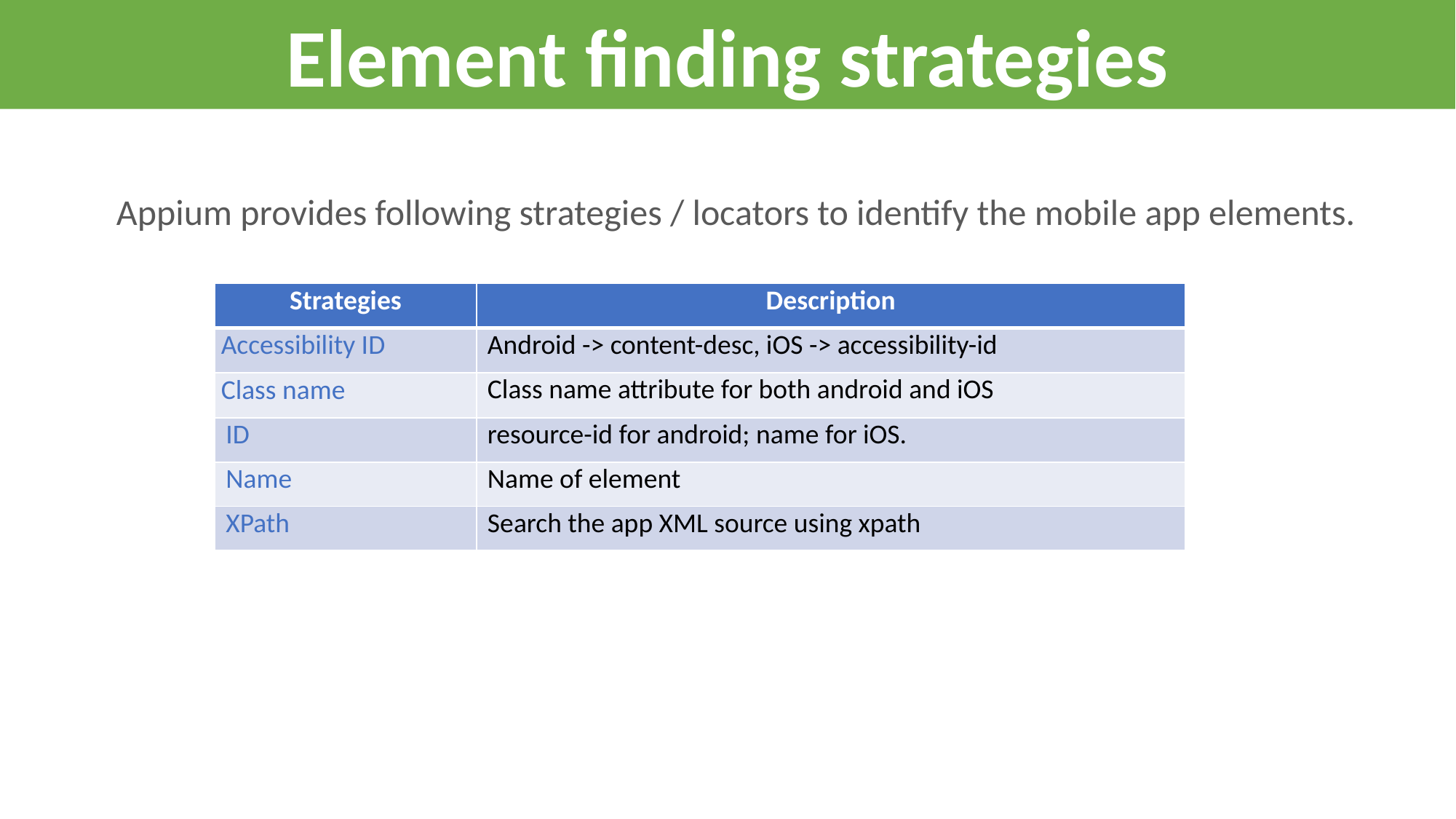

Element finding strategies
Appium provides following strategies / locators to identify the mobile app elements.

| Strategies | Description |
| --- | --- |
| Accessibility ID | Android -> content-desc, iOS -> accessibility-id |
| Class name | Class name attribute for both android and iOS |
| ID | resource-id for android; name for iOS. |
| Name | Name of element |
| XPath | Search the app XML source using xpath |